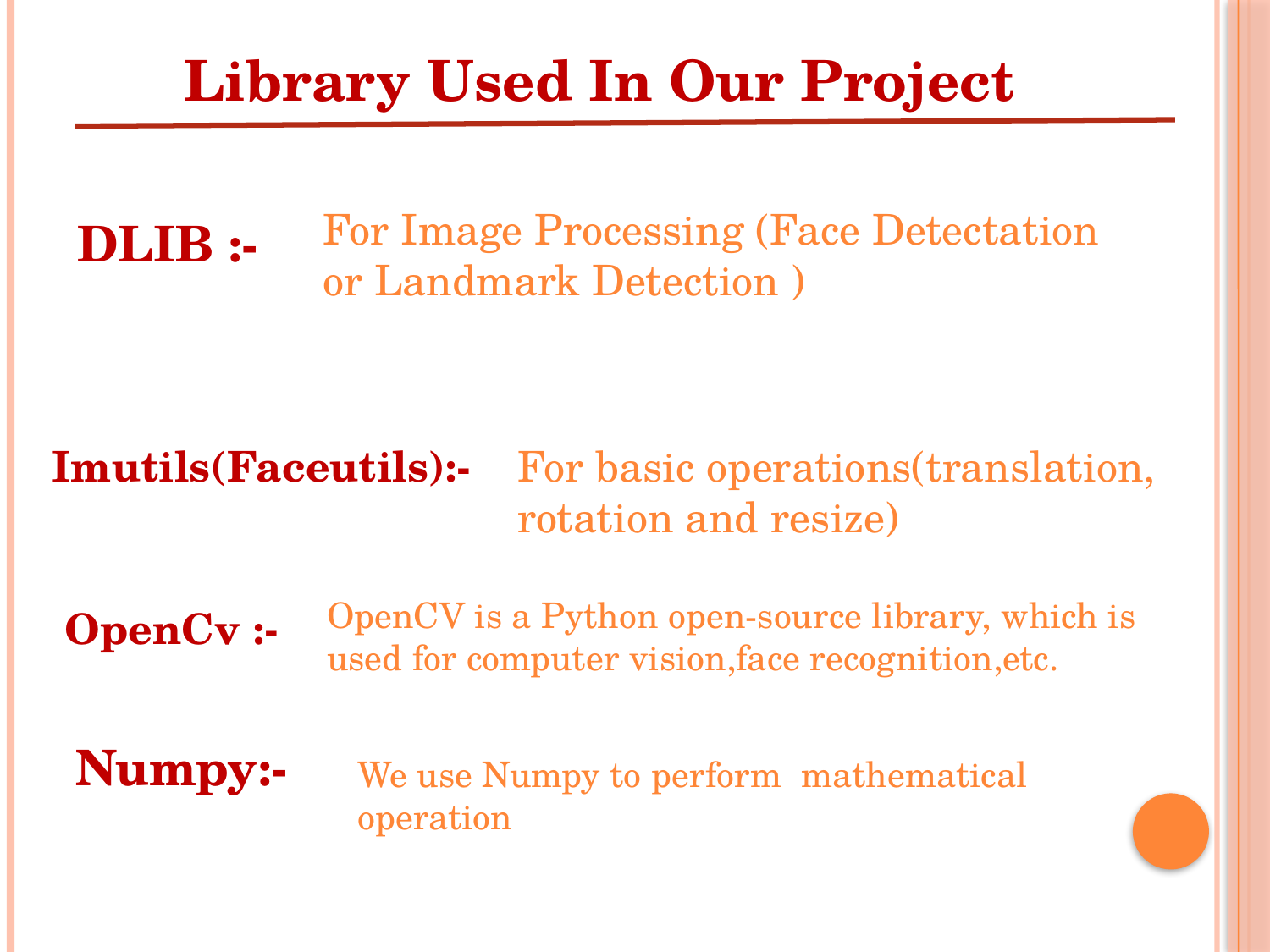

Library Used In Our Project
For Image Processing (Face Detectation  or Landmark Detection )
DLIB :-
For basic operations(translation, rotation and resize)
Imutils(Faceutils):-
OpenCV is a Python open-source library, which is used for computer vision,face recognition,etc.
OpenCv :-
Numpy:-
We use Numpy to perform  mathematical operation